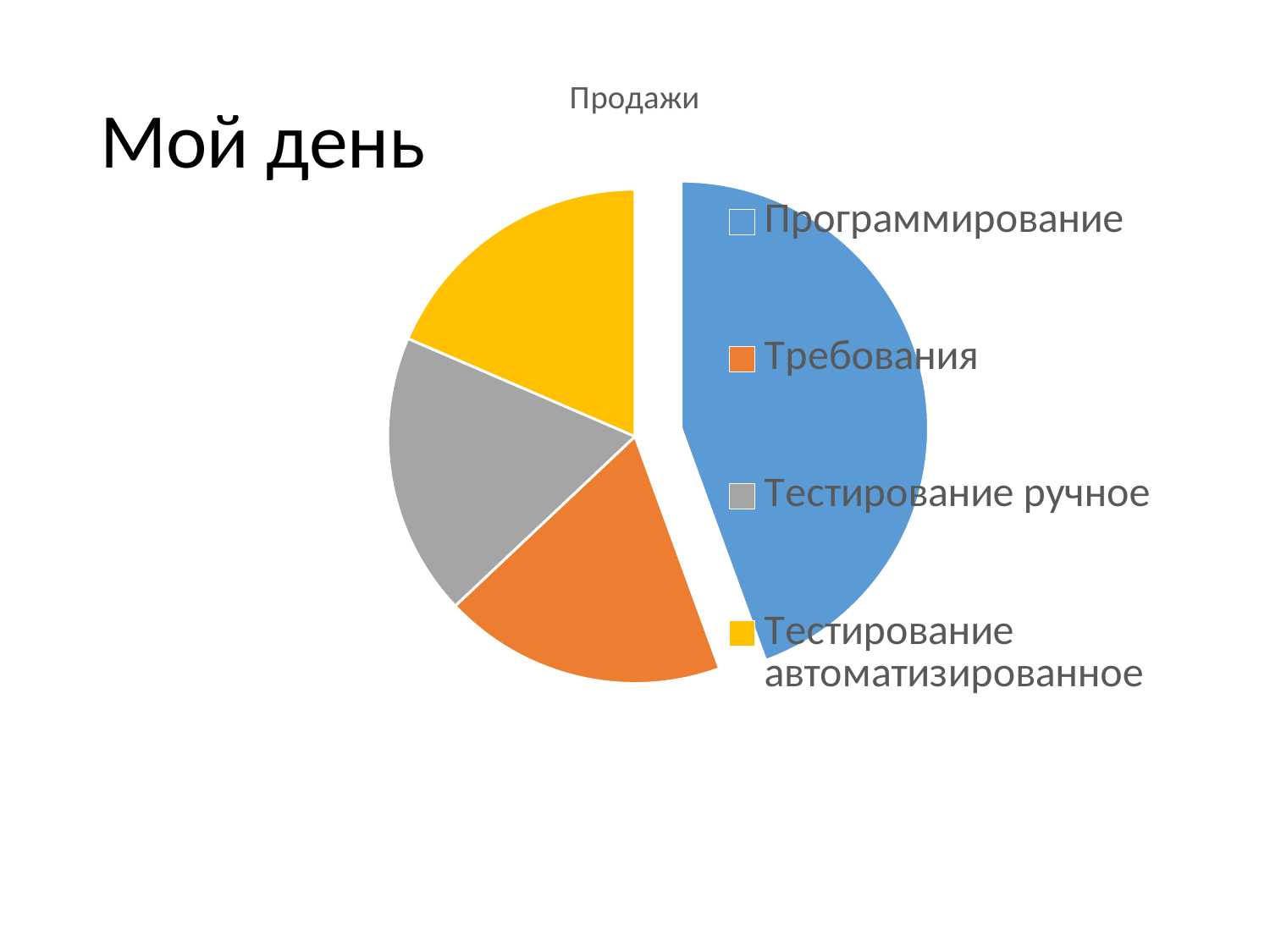

# Мой день

### Chart:

| Category | Продажи |
|---|---|
| Программирование | 60.0 |
| Требования | 25.0 |
| Тестирование ручное | 25.0 |
| Тестирование автоматизированное | 25.0 |